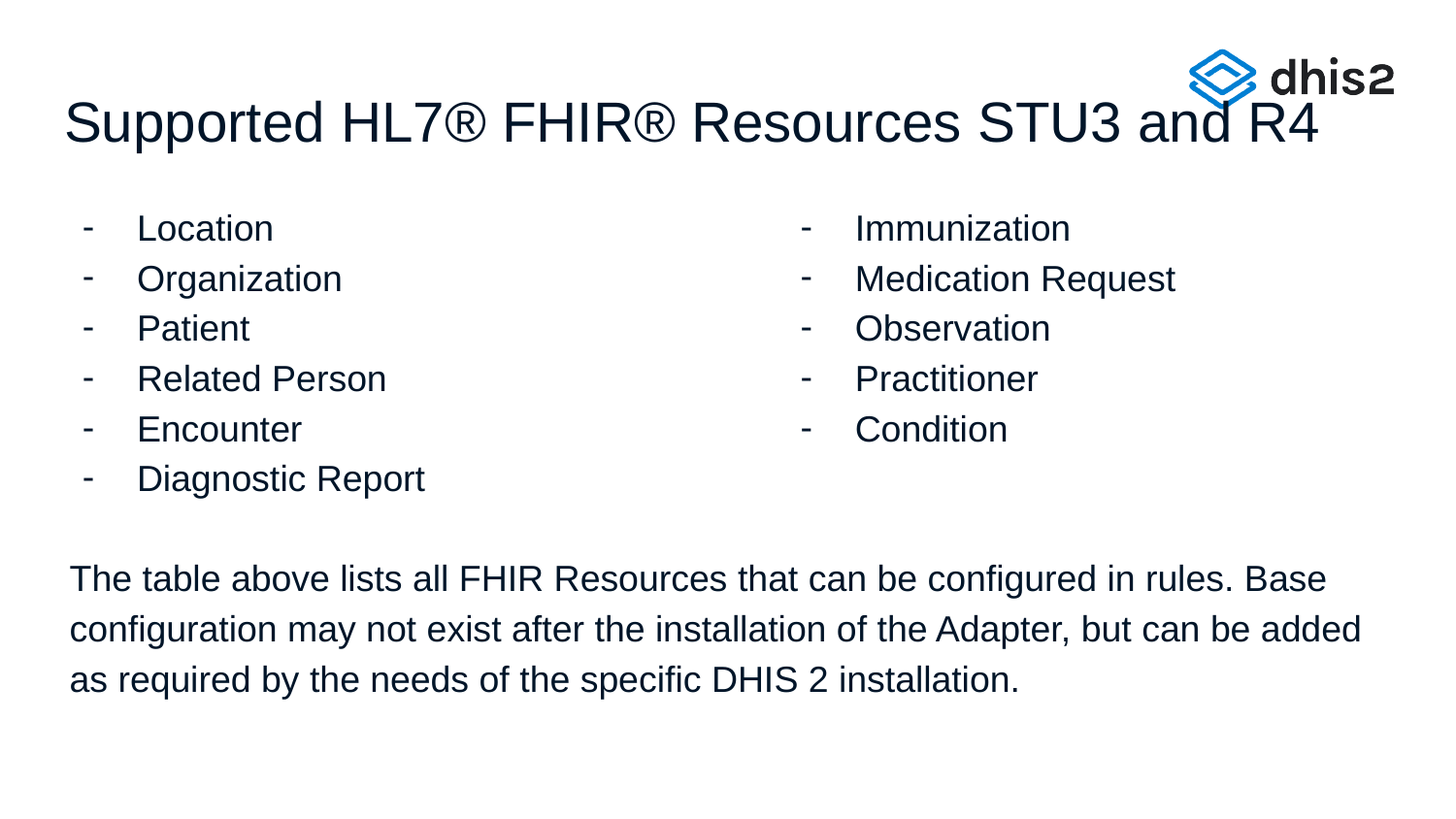

# Supported HL7® FHIR® Resources STU3 and R4
Location
Organization
Patient
Related Person
Encounter
Diagnostic Report

Immunization
Medication Request
Observation
Practitioner
Condition

The table above lists all FHIR Resources that can be configured in rules. Base configuration may not exist after the installation of the Adapter, but can be added as required by the needs of the specific DHIS 2 installation.